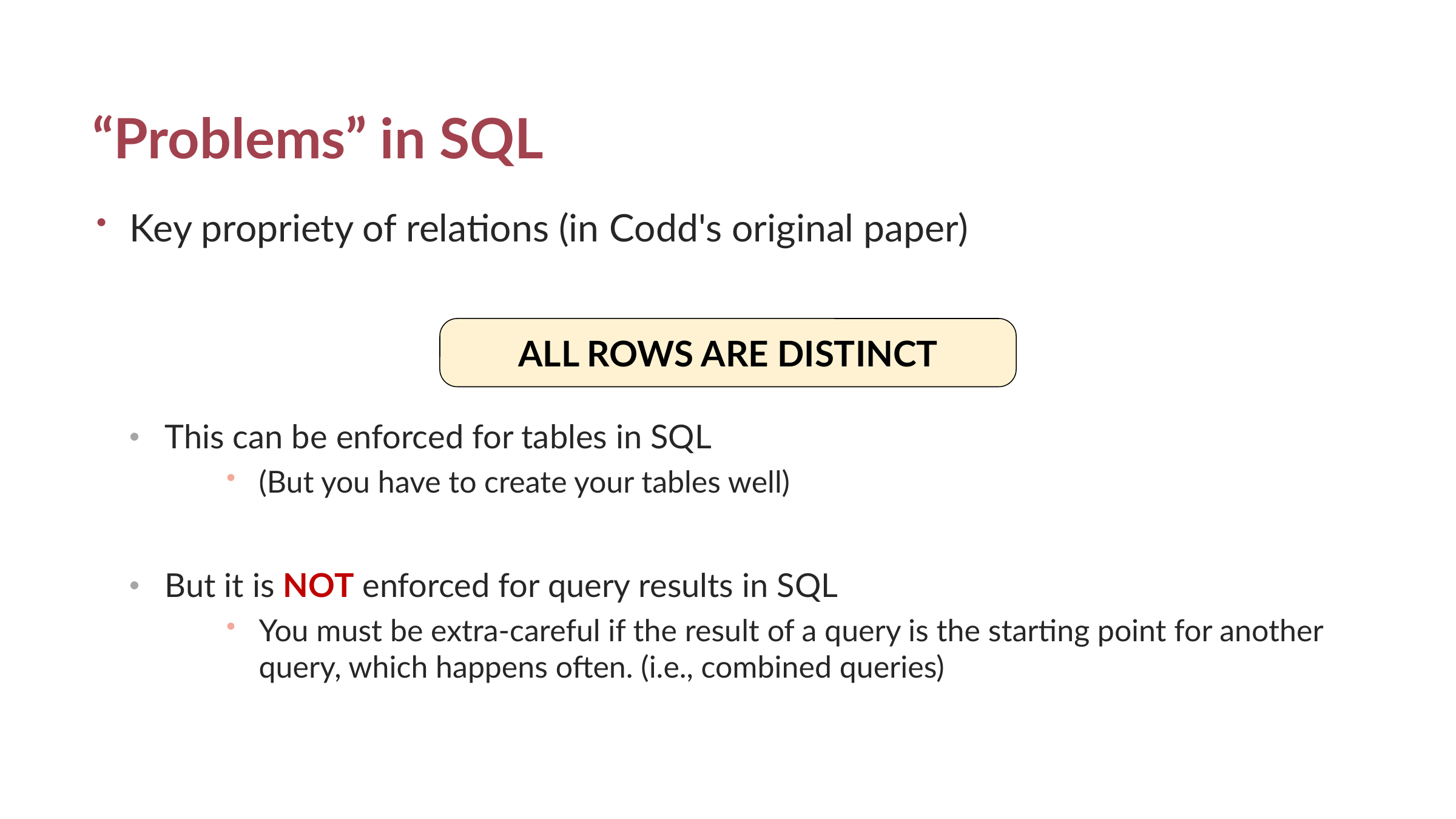

# “Problems” in SQL
Key propriety of relations (in Codd's original paper)

This can be enforced for tables in SQL
(But you have to create your tables well)

But it is NOT enforced for query results in SQL
You must be extra-careful if the result of a query is the starting point for another query, which happens often. (i.e., combined queries)

ALL ROWS ARE DISTINCT